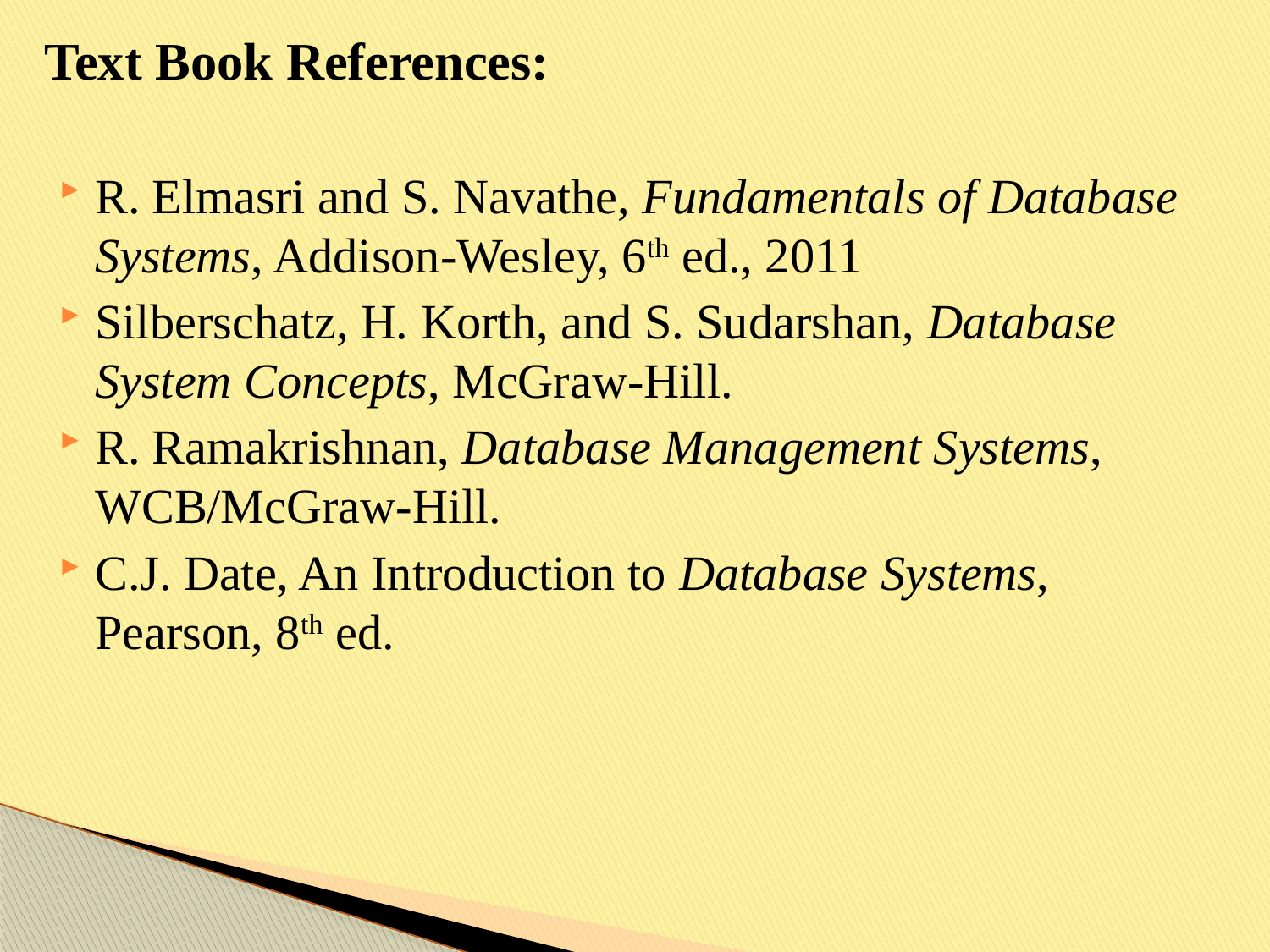

Text Book References:

R. Elmasri and S. Navathe, Fundamentals of Database Systems, Addison-Wesley, 6th ed., 2011
Silberschatz, H. Korth, and S. Sudarshan, Database System Concepts, McGraw-Hill.
R. Ramakrishnan, Database Management Systems, WCB/McGraw-Hill.
C.J. Date, An Introduction to Database Systems, Pearson, 8th ed.